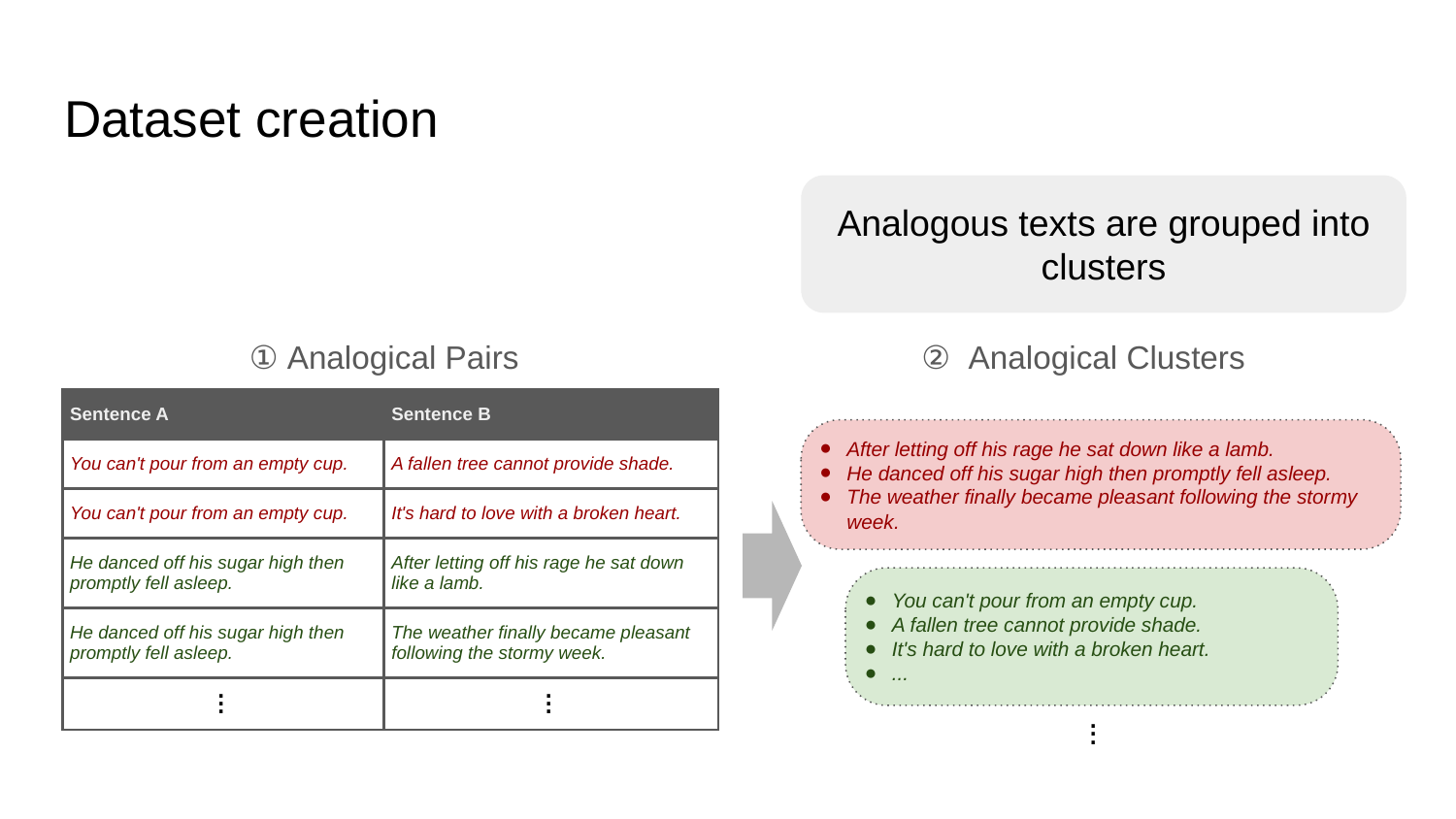

# Dataset creation
Analogous texts are grouped into clusters

① Analogical Pairs
②  Analogical Clusters

| Sentence A | Sentence B |
| --- | --- |
| You can't pour from an empty cup. | A fallen tree cannot provide shade. |
| You can't pour from an empty cup. | It's hard to love with a broken heart. |
| He danced off his sugar high then promptly fell asleep. | After letting off his rage he sat down like a lamb. |
| He danced off his sugar high then promptly fell asleep. | The weather finally became pleasant following the stormy week. |
| . . . | . . . |
After letting off his rage he sat down like a lamb.
He danced off his sugar high then promptly fell asleep.
The weather finally became pleasant following the stormy week.

You can't pour from an empty cup.
A fallen tree cannot provide shade.
It's hard to love with a broken heart.
...

.
.
.